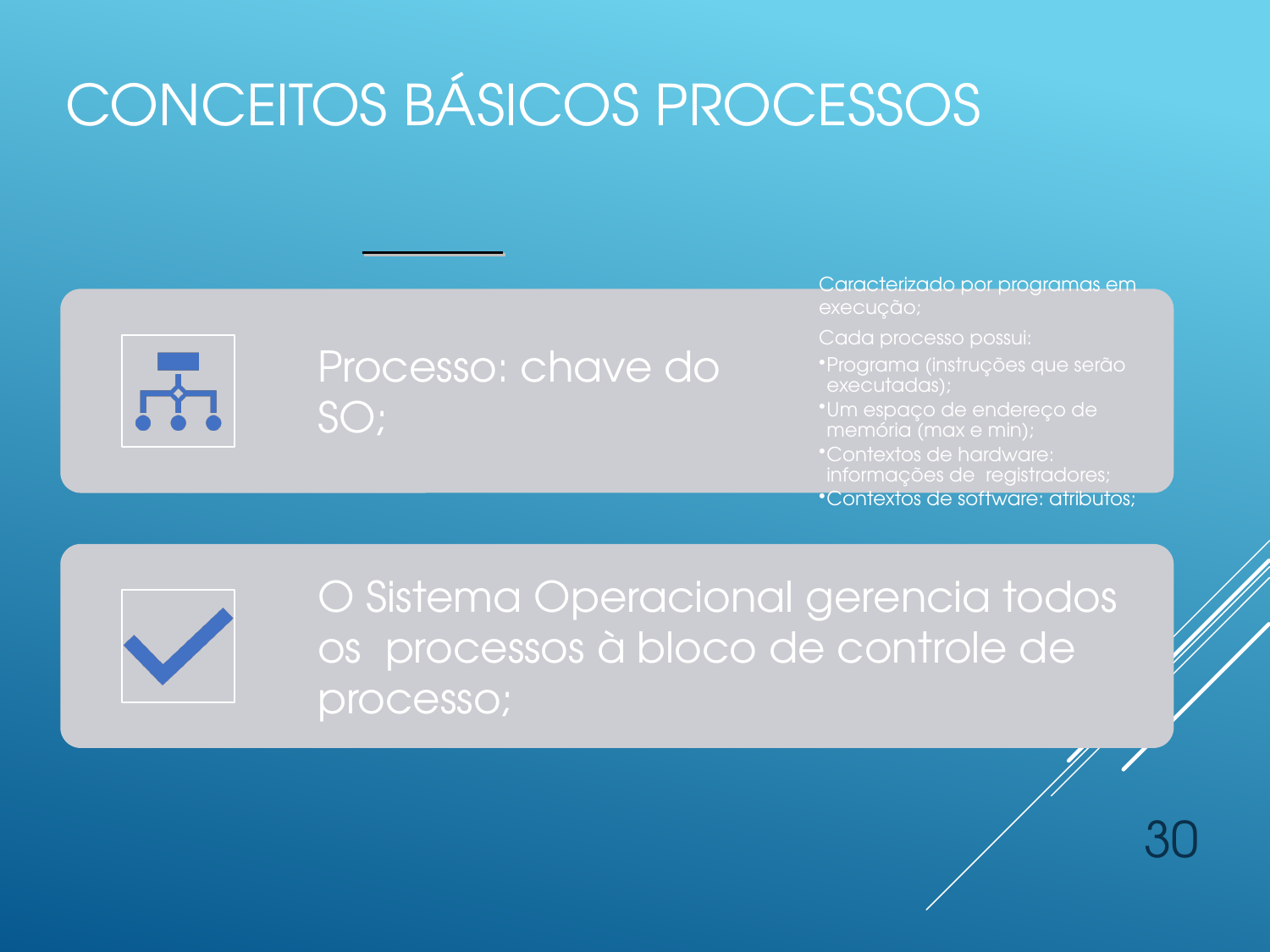

# Conceitos Básicos Processos
Processo: chave do SO;
Caracterizado por programas em execução;
Cada processo possui:
Programa (instruções que serão executadas);
Um espaço de endereço de memória (max e min);
Contextos de hardware: informações de  registradores;
Contextos de software: atributos;
O Sistema Operacional gerencia todos os  processos à bloco de controle de processo;

30